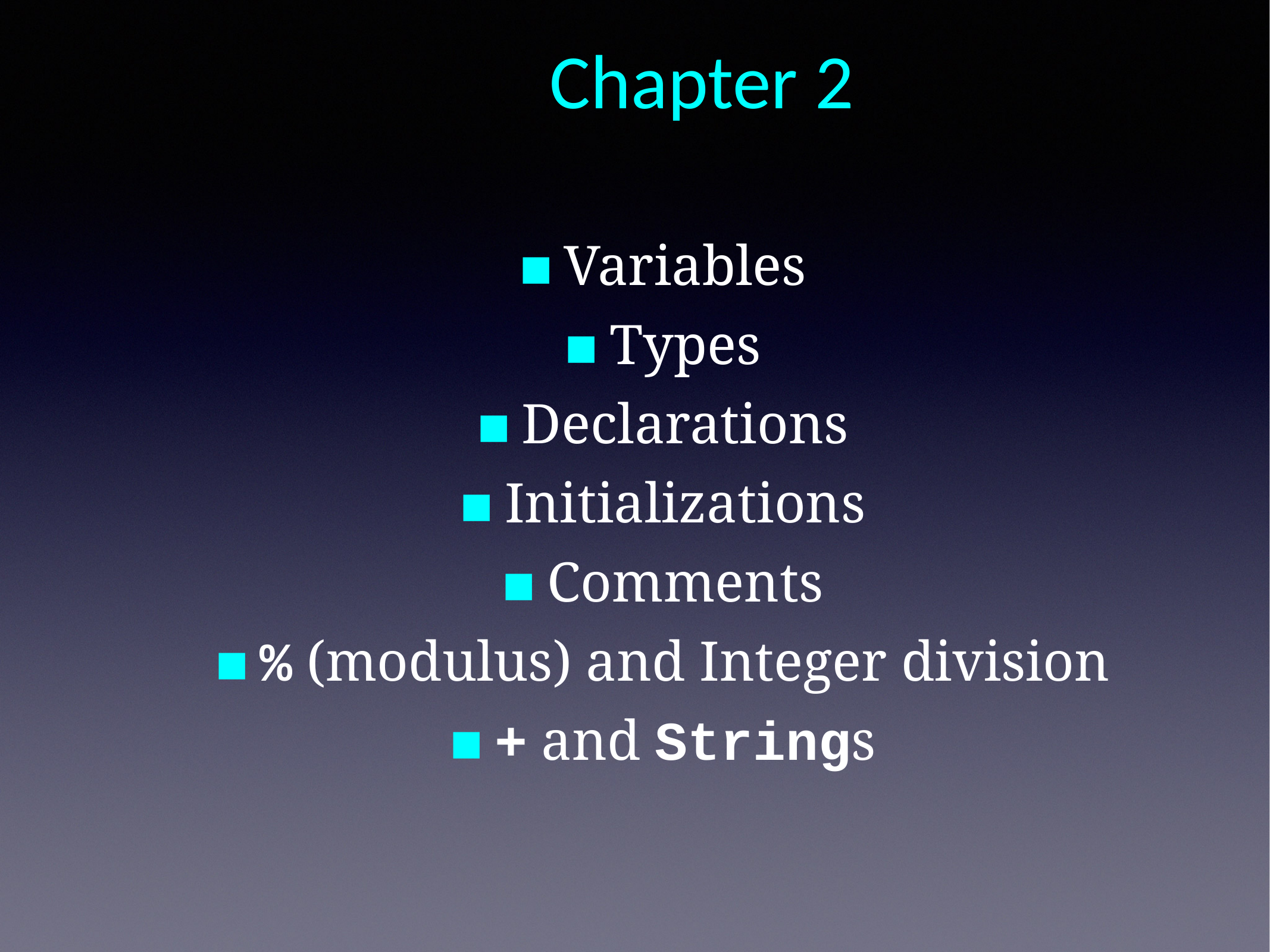

Chapter 2
Variables
Types
Declarations
Initializations
Comments
% (modulus) and Integer division
+ and Strings